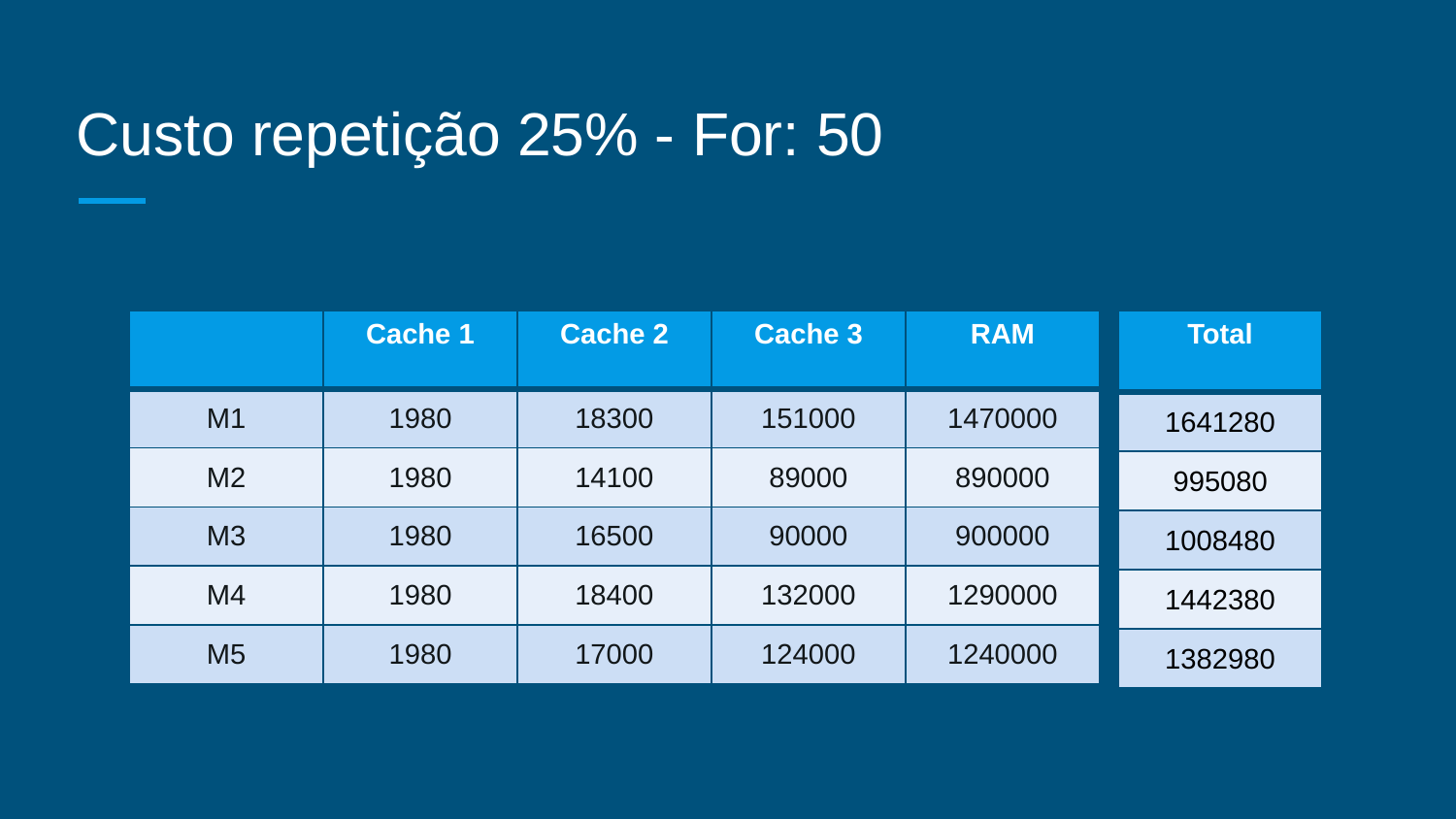

# Custo repetição 25% - For: 50
|  | Cache 1 | Cache 2 | Cache 3 | RAM |
| --- | --- | --- | --- | --- |
| M1 | 1980 | 18300 | 151000 | 1470000 |
| M2 | 1980 | 14100 | 89000 | 890000 |
| M3 | 1980 | 16500 | 90000 | 900000 |
| M4 | 1980 | 18400 | 132000 | 1290000 |
| M5 | 1980 | 17000 | 124000 | 1240000 |
| Total |
| --- |
| 1641280 |
| 995080 |
| 1008480 |
| 1442380 |
| 1382980 |